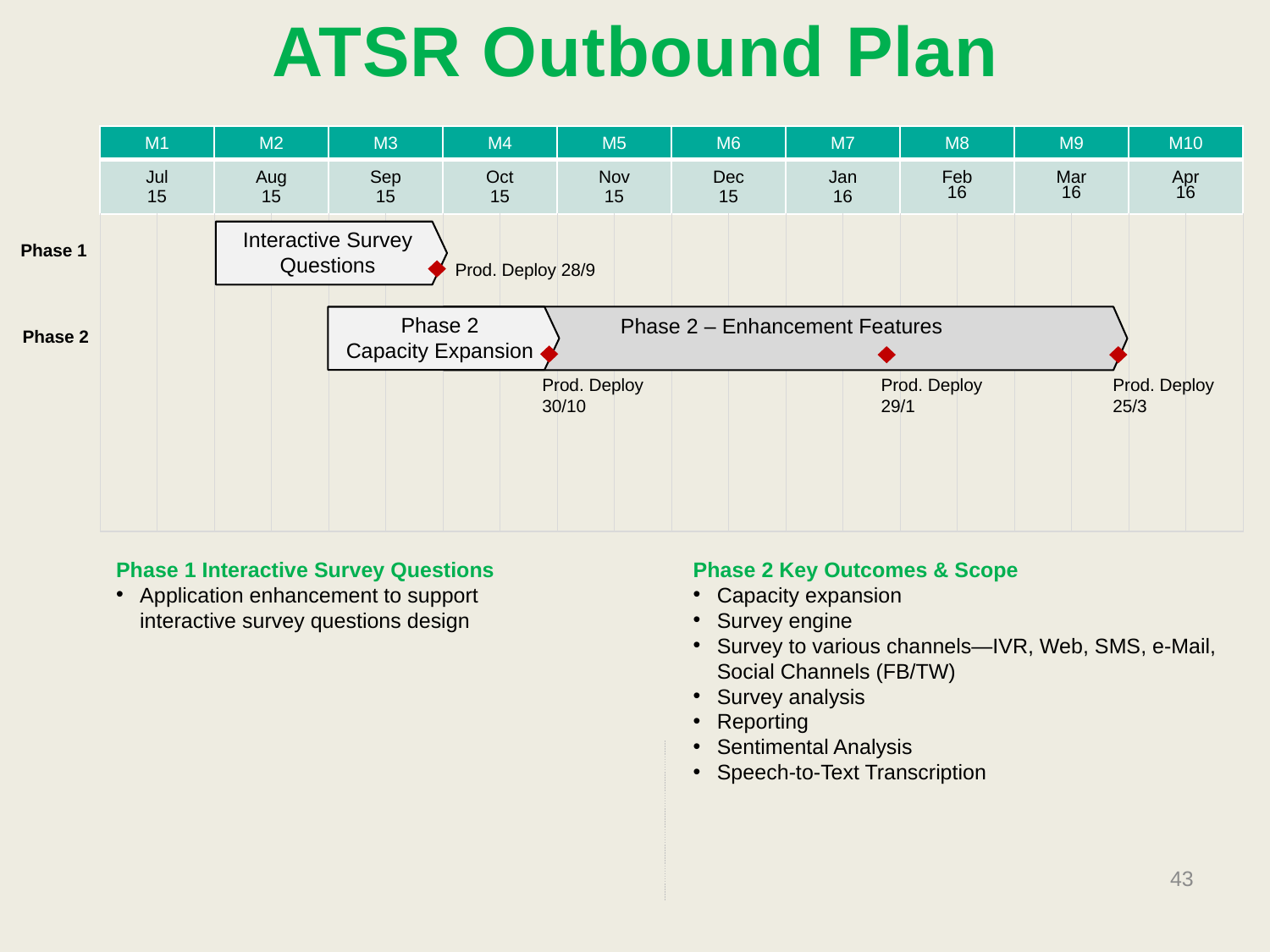

# ATSR Outbound Plan
| M1 |  | M2 |  | M3 |  | M4 |  | M5 |  | M6 |  | M7 |  | M8 |  | M9 |  | M10 |  |
| --- | --- | --- | --- | --- | --- | --- | --- | --- | --- | --- | --- | --- | --- | --- | --- | --- | --- | --- | --- |
| Jul 15 |  | Aug 15 |  | Sep 15 |  | Oct 15 |  | Nov 15 |  | Dec 15 |  | Jan 16 |  | Feb 16 |  | Mar 16 |  | Apr 16 |  |
|  |  |  |  |  |  |  |  |  |  |  |  |  |  |  |  |  |  |  |  |
Interactive Survey Questions
Phase 1
Prod. Deploy 28/9

Phase 2
Capacity Expansion
Phase 2 – Enhancement Features
Phase 2

Prod. Deploy
30/10
Prod. Deploy
29/1
Prod. Deploy
25/3
Phase 1 Interactive Survey Questions
Application enhancement to support
interactive survey questions design
Phase 2 Key Outcomes & Scope
Capacity expansion
Survey engine
Survey to various channels—IVR, Web, SMS, e-Mail, Social Channels (FB/TW)
Survey analysis
Reporting
Sentimental Analysis
Speech-to-Text Transcription
43